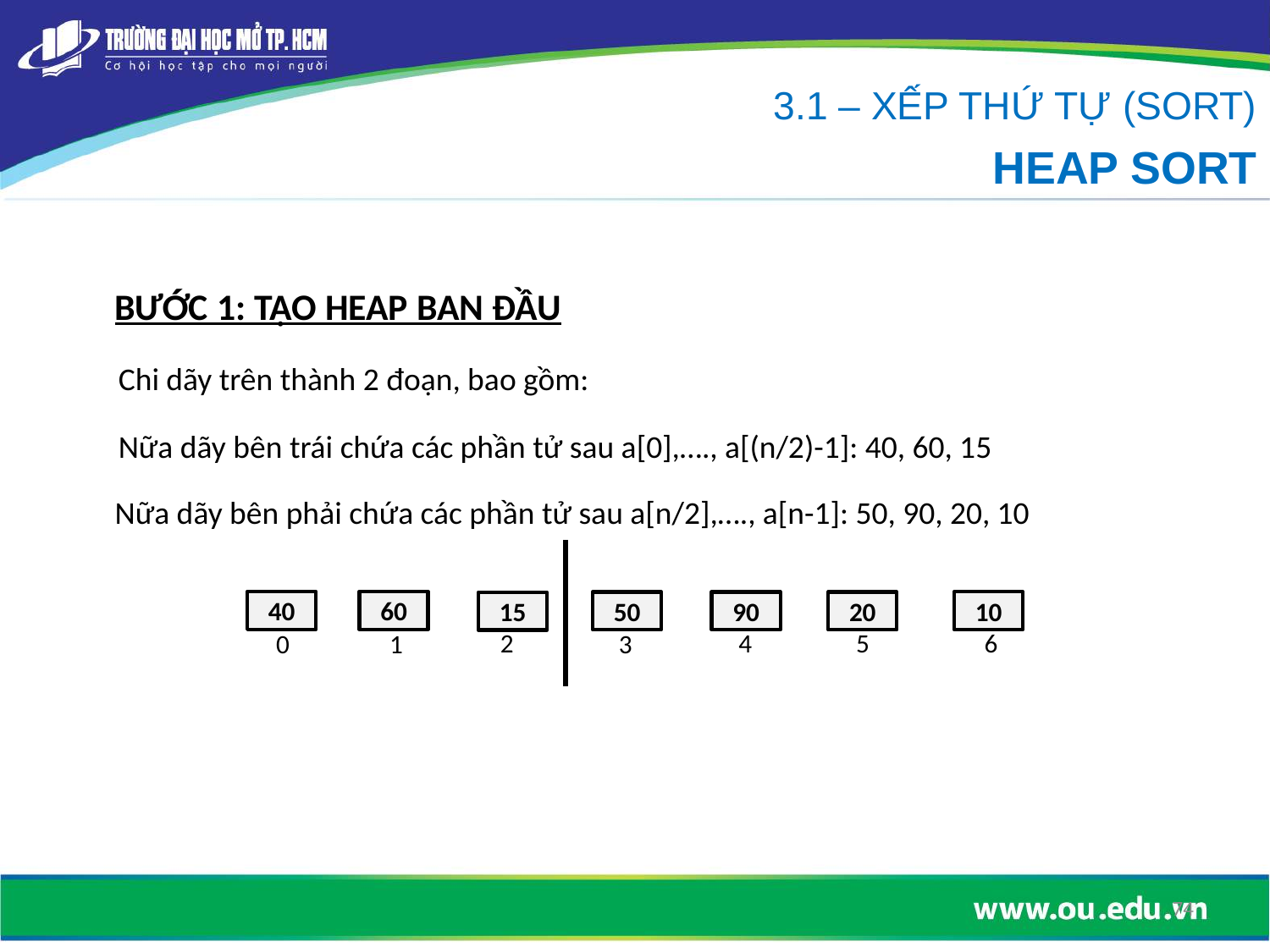

3.1 – XẾP THỨ TỰ (SORT)
HEAP SORT
BƯỚC 1: TẠO HEAP BAN ĐẦU
Chi dãy trên thành 2 đoạn, bao gồm:
Nữa dãy bên trái chứa các phần tử sau a[0],…., a[(n/2)-1]: 40, 60, 15
Nữa dãy bên phải chứa các phần tử sau a[n/2],…., a[n-1]: 50, 90, 20, 10
40
60
10
50
90
20
15
2
4
5
6
3
0
1
74